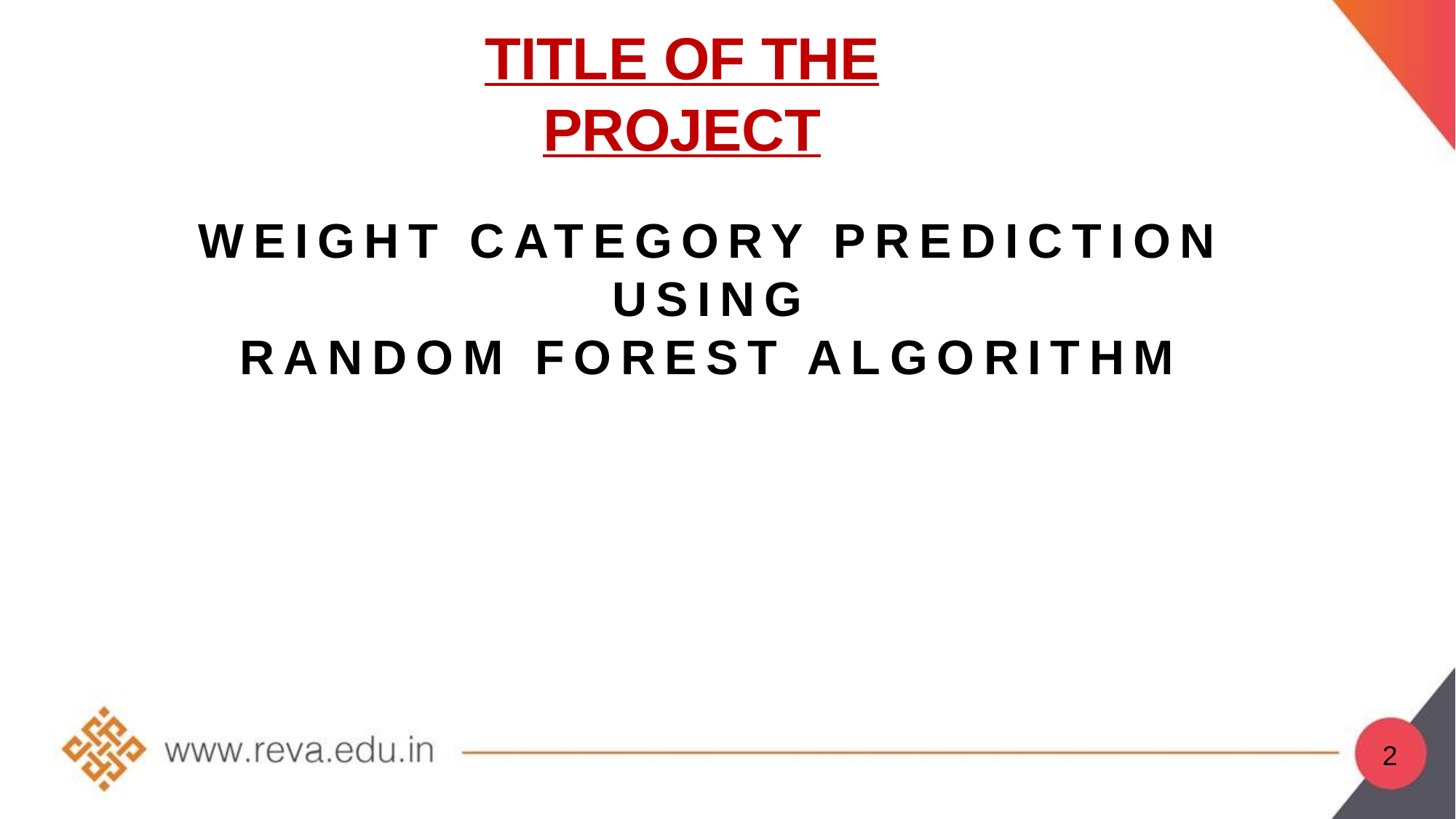

# TITLE OF THE PROJECT
WEIGHT CATEGORY PREDICTION
 USING
RANDOM FOREST ALGORITHM

2